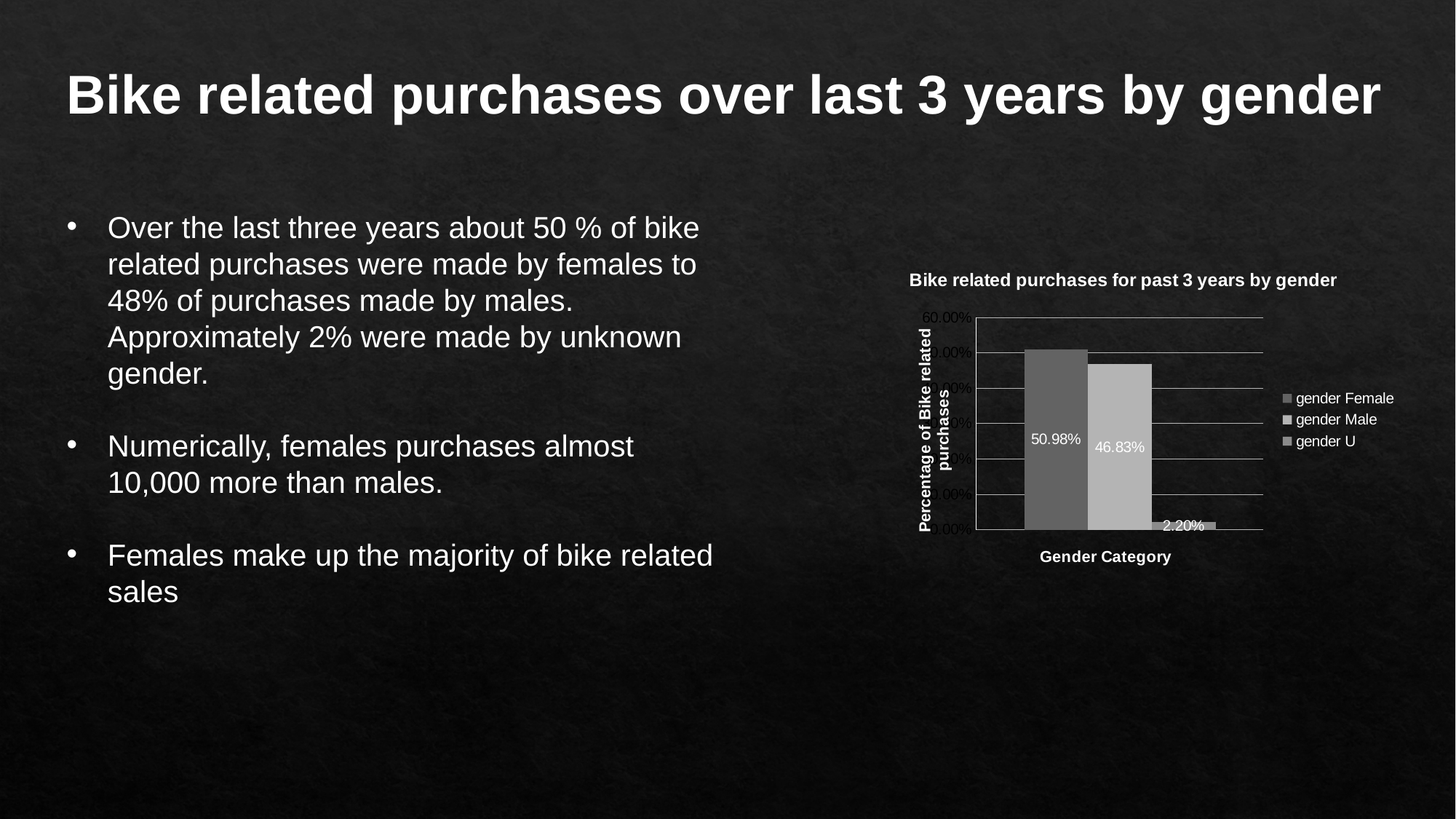

Bike related purchases over last 3 years by gender
Over the last three years about 50 % of bike related purchases were made by females to 48% of purchases made by males. Approximately 2% were made by unknown gender.

Numerically, females purchases almost 10,000 more than males.

Females make up the majority of bike related sales

### Chart: Bike related purchases for past 3 years by gender

| Category | gender | gender | gender |
|---|---|---|---|
| COUNT of past_3_years_bike_related_purchases | 0.50975 | 0.46825 | 0.022 |